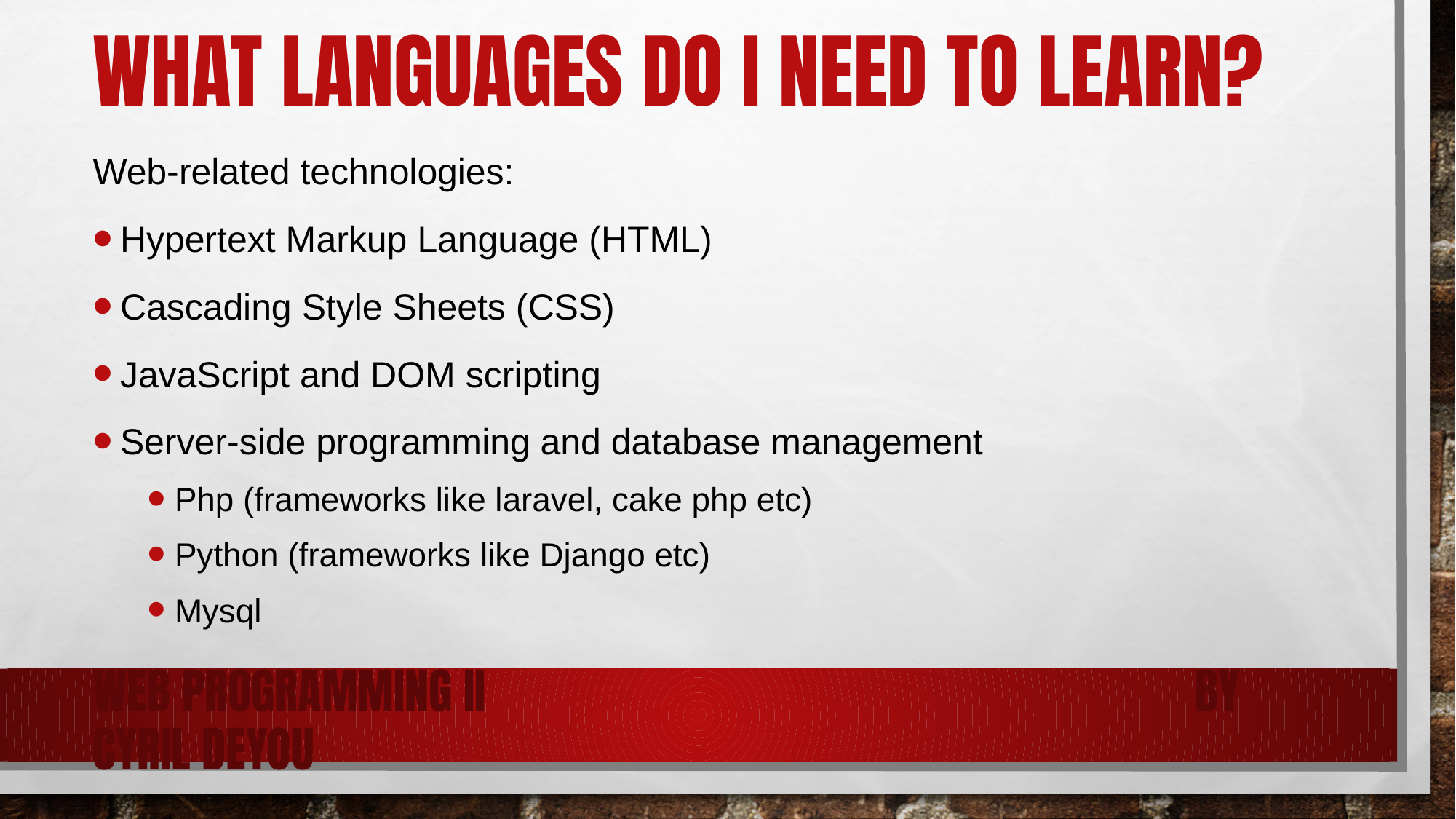

# What Languages Do I Need to Learn?
Web-related technologies:
Hypertext Markup Language (HTML)
Cascading Style Sheets (CSS)
JavaScript and DOM scripting
Server-side programming and database management
Php (frameworks like laravel, cake php etc)
Python (frameworks like Django etc)
Mysql
Web programming II                                                              by Cyril DEYOU